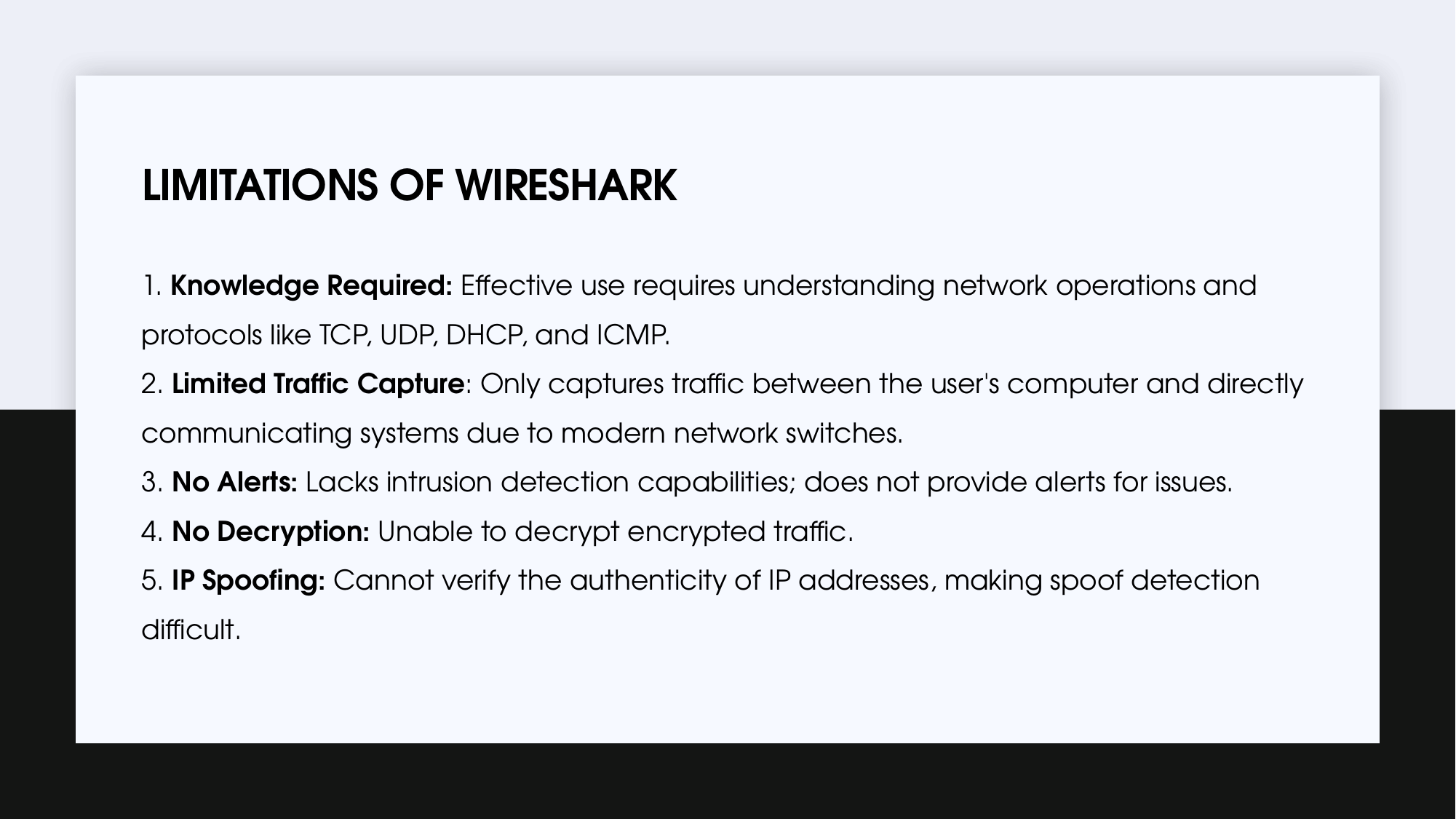

# Limitations of Wireshark
1. Knowledge Required: Effective use requires understanding network operations and protocols like TCP, UDP, DHCP, and ICMP.
2. Limited Traffic Capture: Only captures traffic between the user's computer and directly communicating systems due to modern network switches.
3. No Alerts: Lacks intrusion detection capabilities; does not provide alerts for issues.
4. No Decryption: Unable to decrypt encrypted traffic.
5. IP Spoofing: Cannot verify the authenticity of IP addresses, making spoof detection difficult.